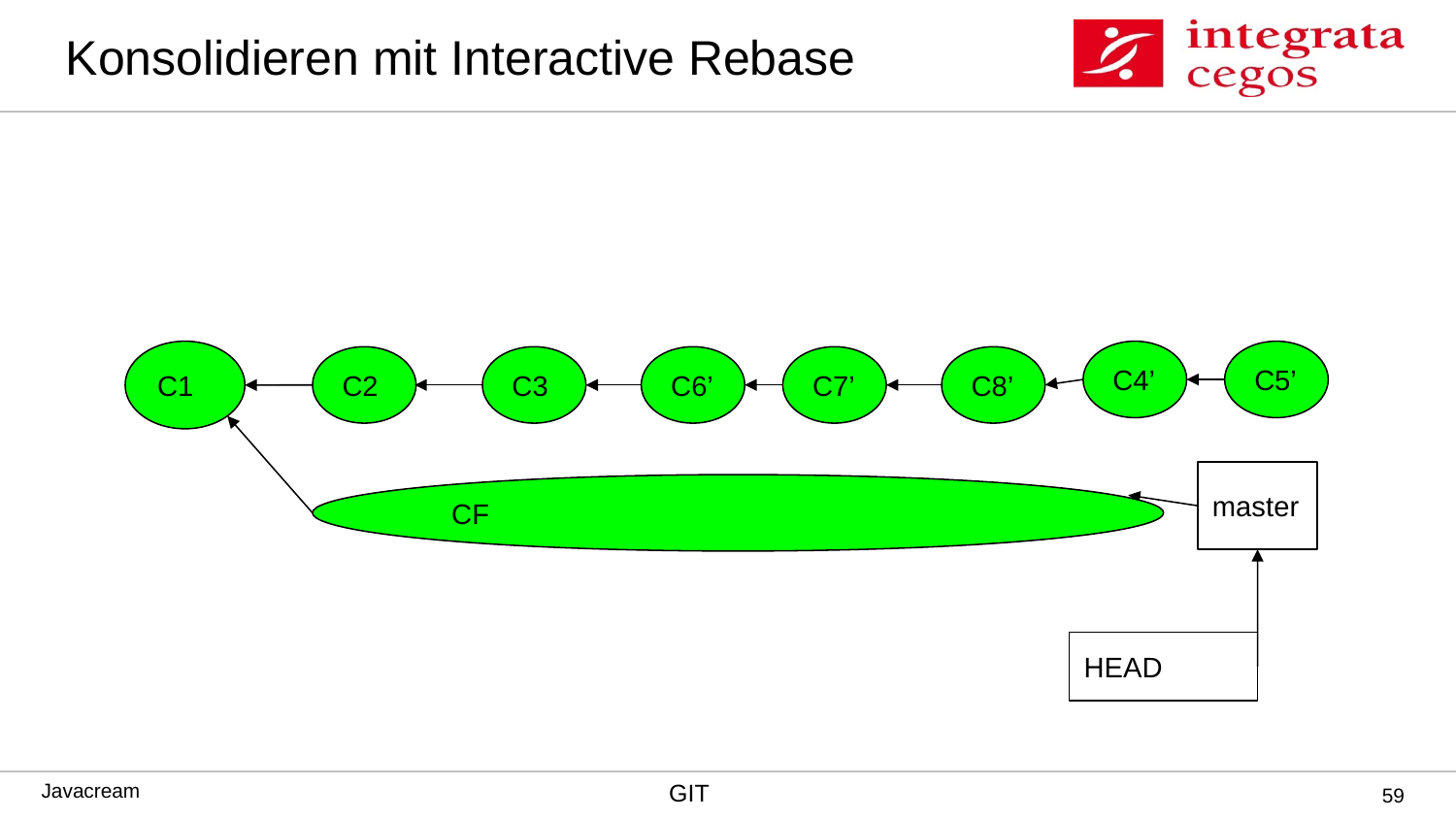

# Konsolidieren mit Interactive Rebase
C1
C4’
C5’
C2
C3
C6’
C7’
C8’
master
CF
HEAD
59